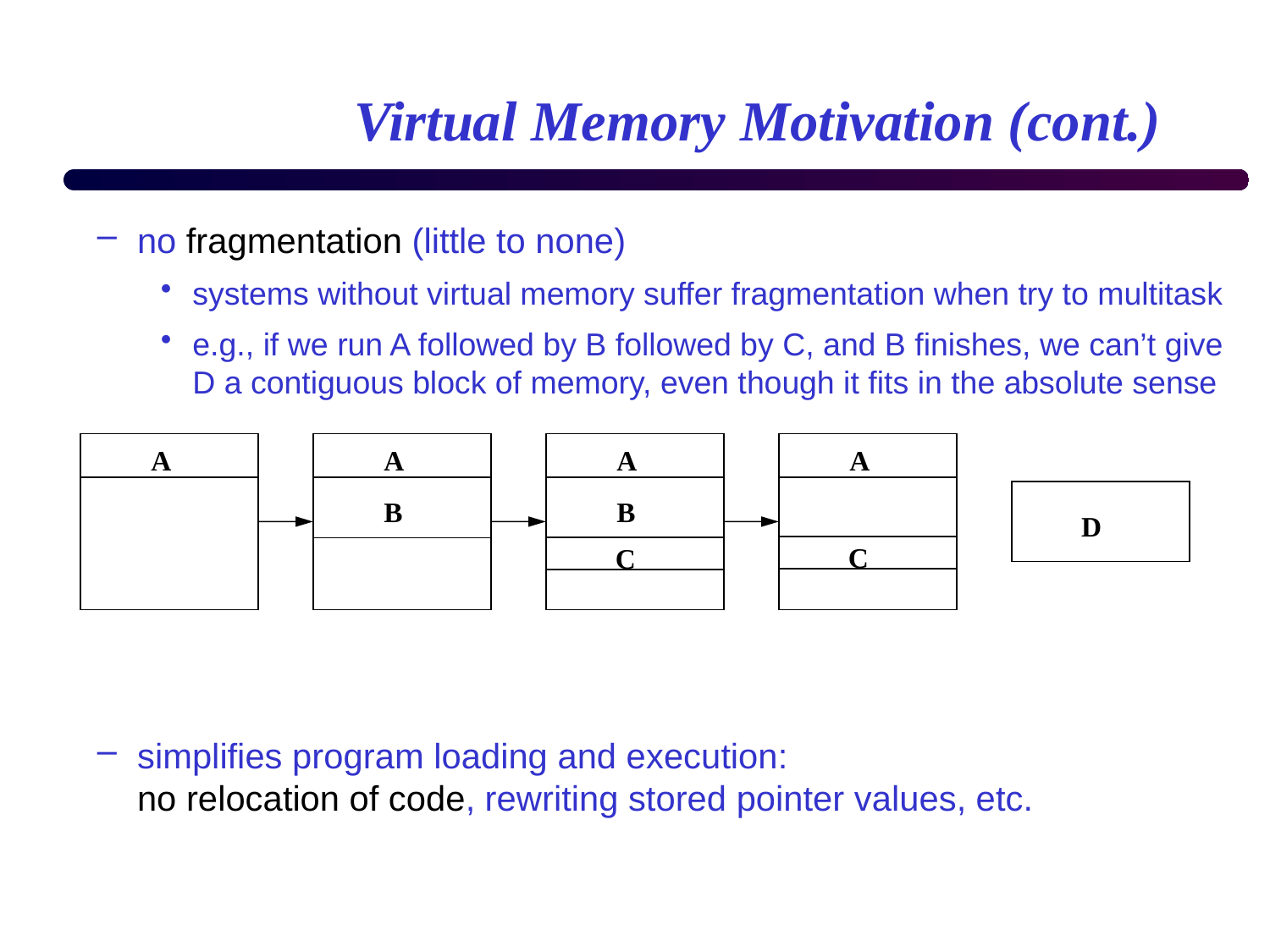

# Virtual Memory Motivation (cont.)
no fragmentation (little to none)
systems without virtual memory suffer fragmentation when try to multitask
e.g., if we run A followed by B followed by C, and B finishes, we can’t give D a contiguous block of memory, even though it fits in the absolute sense

simplifies program loading and execution:
no relocation of code, rewriting stored pointer values, etc.

A
A
A
A

D
B
B

C

C